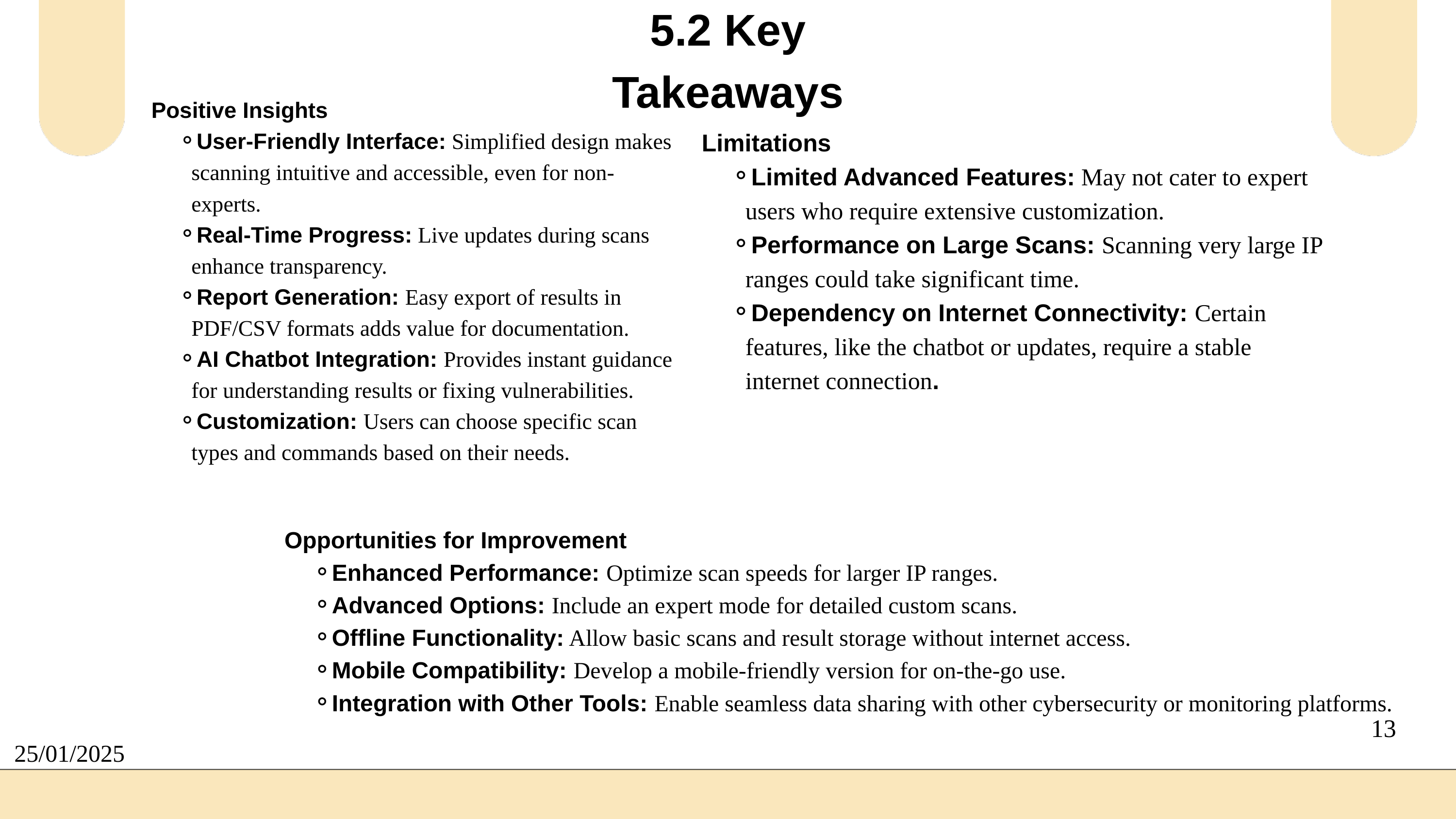

5.2 Key Takeaways

Limitations
Limited Advanced Features: May not cater to expert users who require extensive customization.
Performance on Large Scans: Scanning very large IP ranges could take significant time.
Dependency on Internet Connectivity: Certain features, like the chatbot or updates, require a stable internet connection.

Positive Insights
User-Friendly Interface: Simplified design makes scanning intuitive and accessible, even for non-experts.
Real-Time Progress: Live updates during scans enhance transparency.
Report Generation: Easy export of results in PDF/CSV formats adds value for documentation.
AI Chatbot Integration: Provides instant guidance for understanding results or fixing vulnerabilities.
Customization: Users can choose specific scan types and commands based on their needs.

Opportunities for Improvement
Enhanced Performance: Optimize scan speeds for larger IP ranges.
Advanced Options: Include an expert mode for detailed custom scans.
Offline Functionality: Allow basic scans and result storage without internet access.
Mobile Compatibility: Develop a mobile-friendly version for on-the-go use.
Integration with Other Tools: Enable seamless data sharing with other cybersecurity or monitoring platforms.

13

25/01/2025